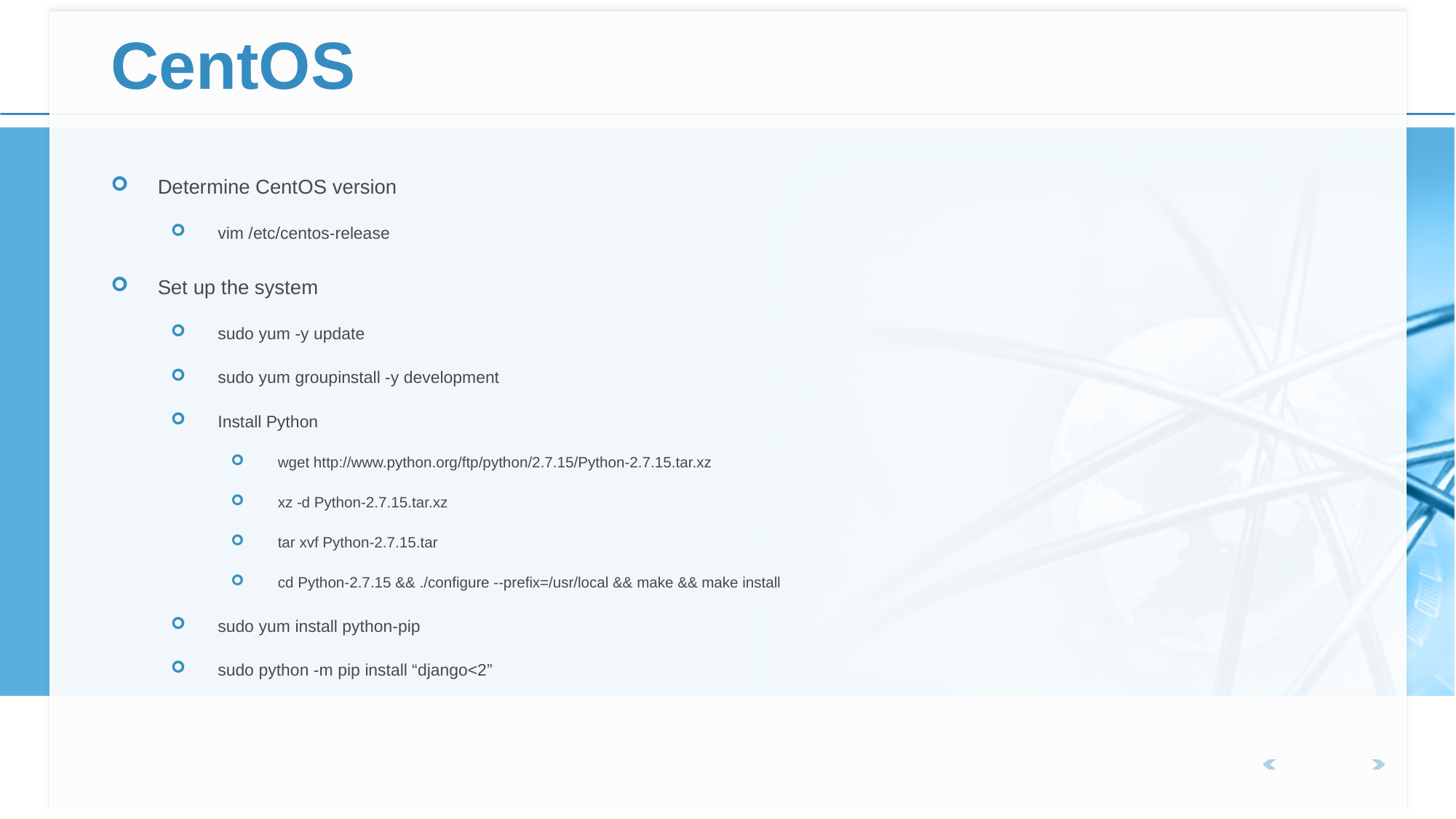

# CentOS
Determine CentOS version
vim /etc/centos-release
Set up the system
sudo yum -y update
sudo yum groupinstall -y development
Install Python
wget http://www.python.org/ftp/python/2.7.15/Python-2.7.15.tar.xz
xz -d Python-2.7.15.tar.xz
tar xvf Python-2.7.15.tar
cd Python-2.7.15 && ./configure --prefix=/usr/local && make && make install
sudo yum install python-pip
sudo python -m pip install “django<2”